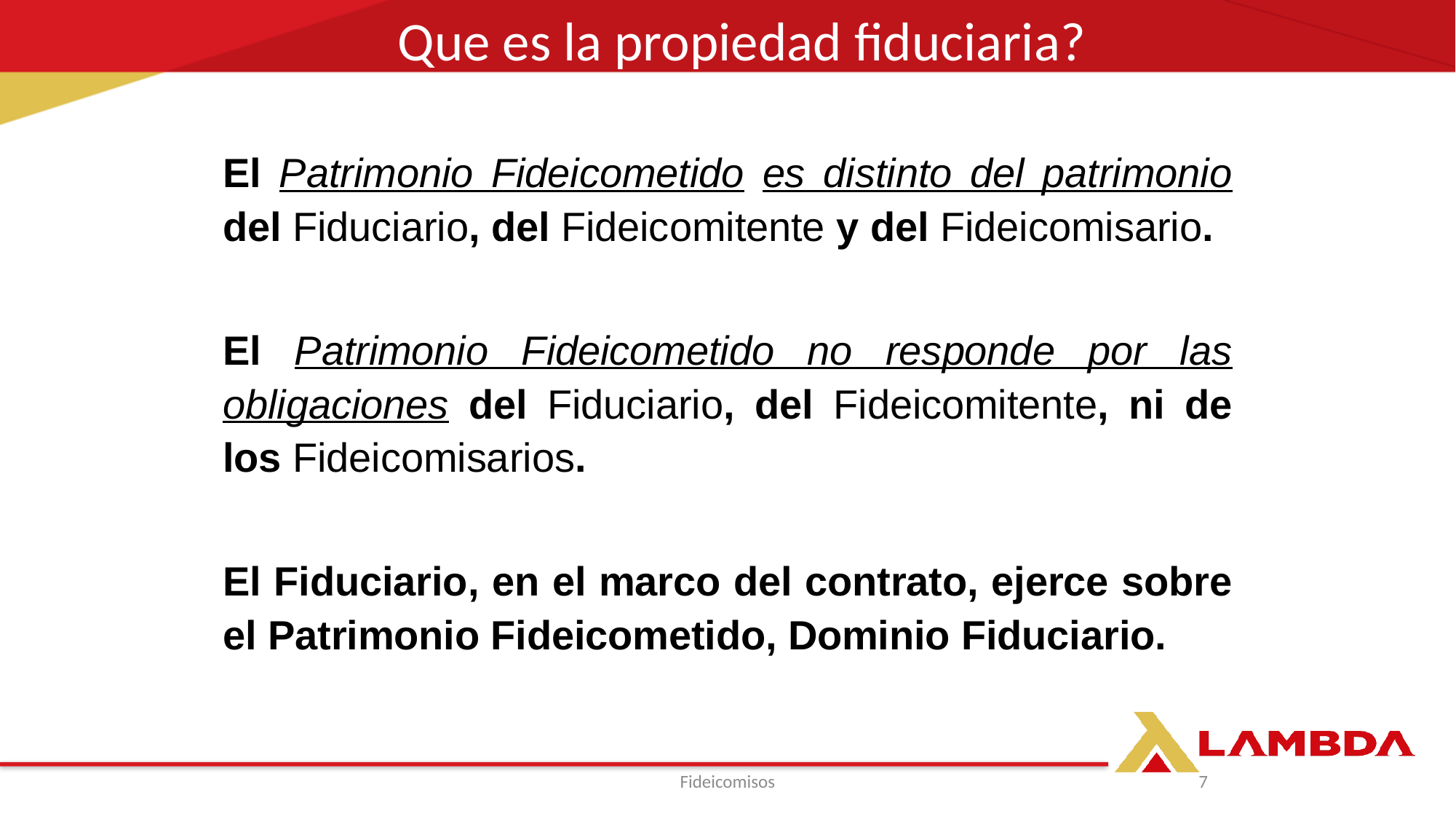

Que es la propiedad fiduciaria?
El Patrimonio Fideicometido es distinto del patrimonio del Fiduciario, del Fideicomitente y del Fideicomisario.

El Patrimonio Fideicometido no responde por las obligaciones del Fiduciario, del Fideicomitente, ni de los Fideicomisarios.

El Fiduciario, en el marco del contrato, ejerce sobre el Patrimonio Fideicometido, Dominio Fiduciario.
Fideicomisos
7